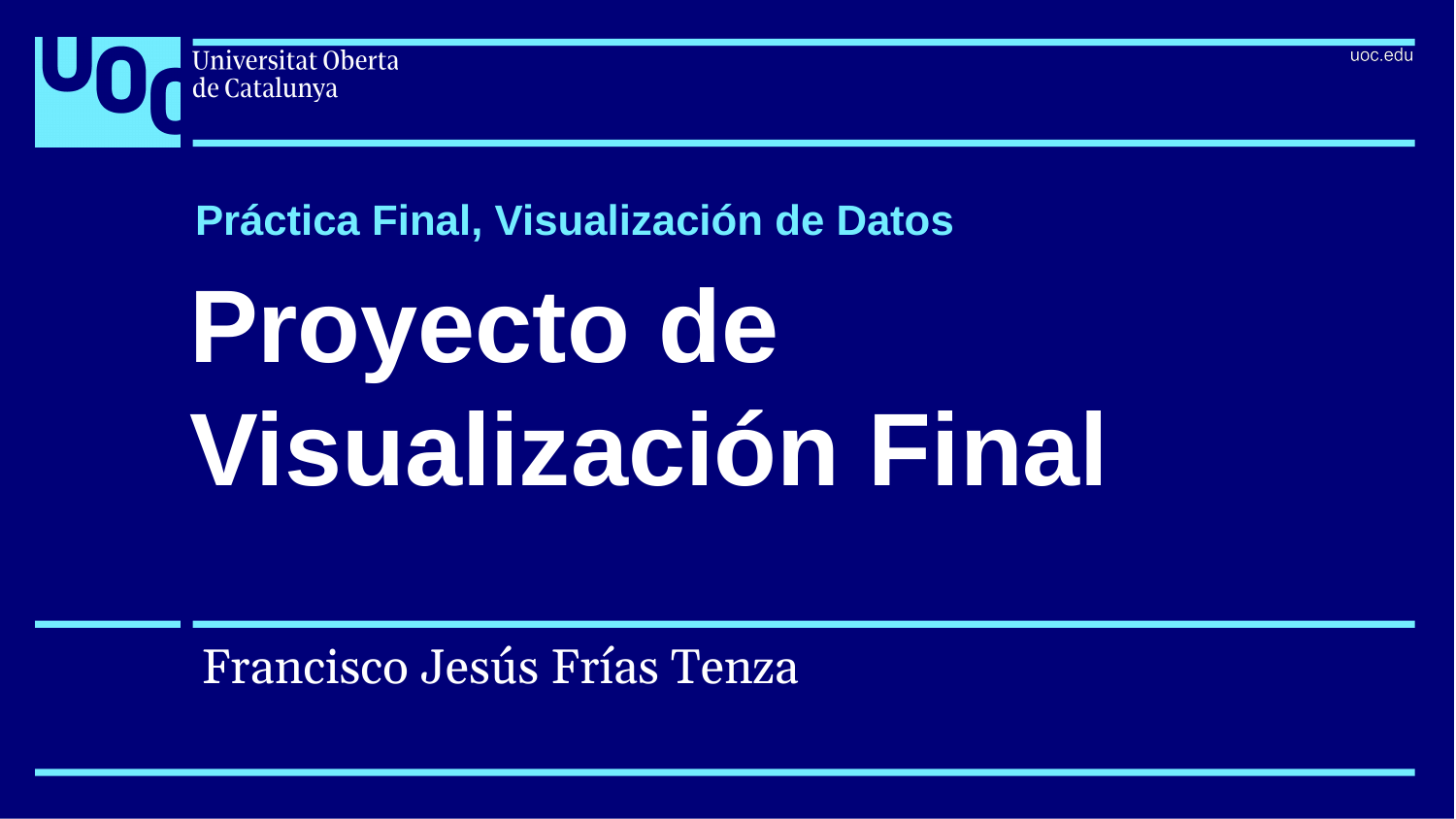

Práctica Final, Visualización de Datos
# Proyecto de Visualización Final

Francisco Jesús Frías Tenza